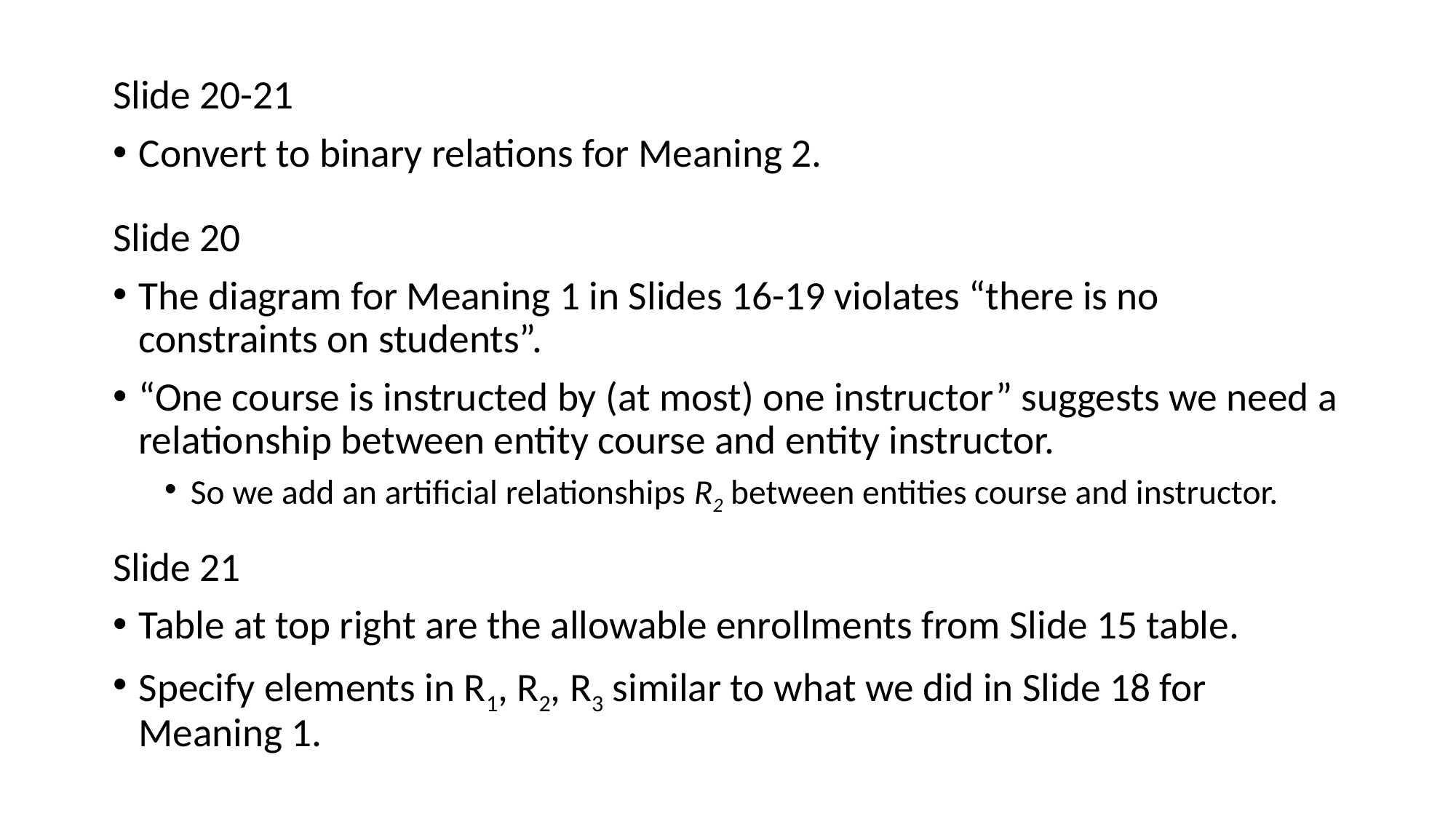

Slide 20-21
Convert to binary relations for Meaning 2.

Slide 20
The diagram for Meaning 1 in Slides 16-19 violates “there is no constraints on students”.
“One course is instructed by (at most) one instructor” suggests we need a relationship between entity course and entity instructor.
So we add an artificial relationships R2 between entities course and instructor.

Slide 21
Table at top right are the allowable enrollments from Slide 15 table.
Specify elements in R1, R2, R3 similar to what we did in Slide 18 for Meaning 1.